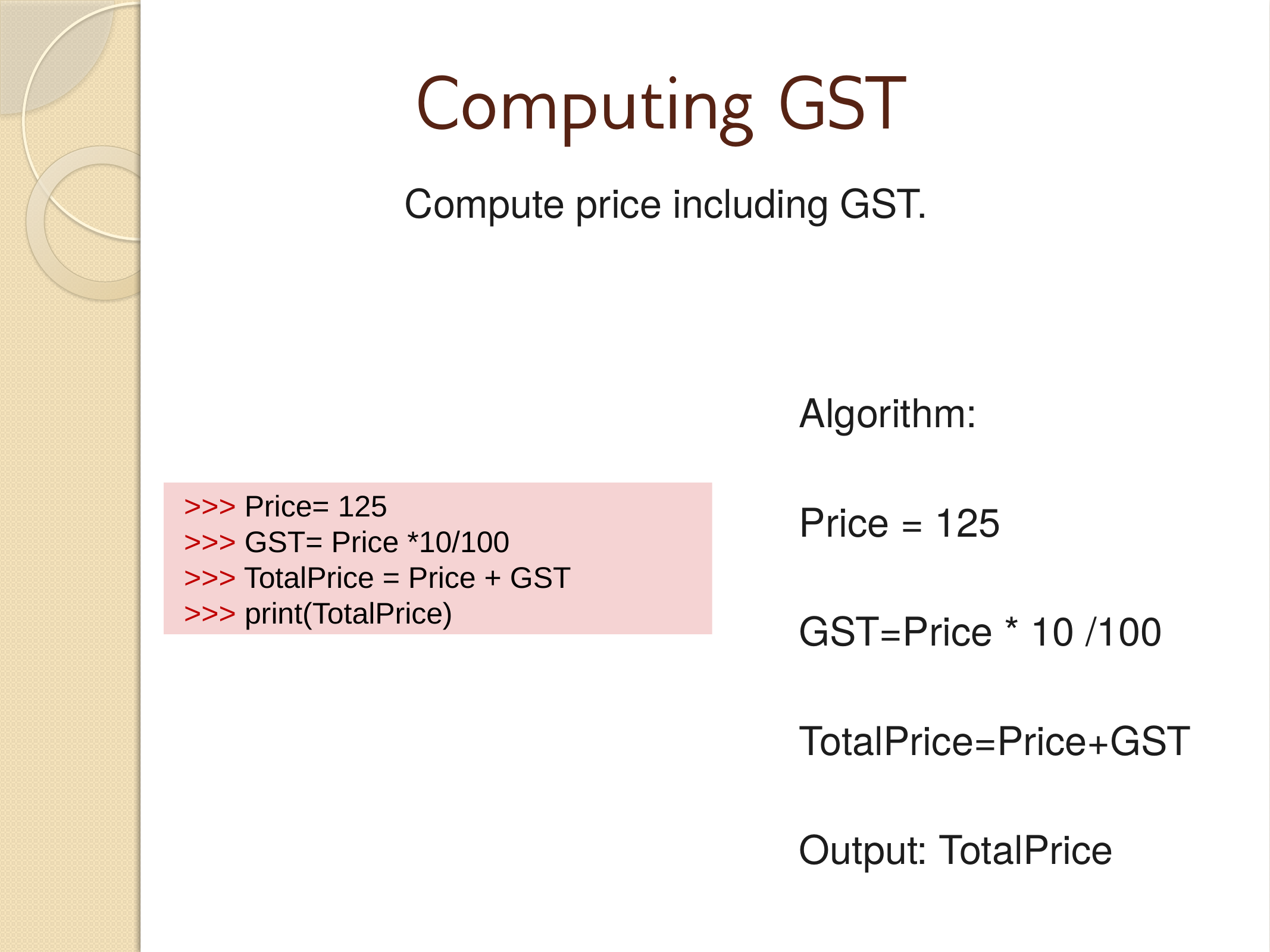

# Computing GST
Compute price including GST.

Algorithm:
>>> Price= 125
>>> GST= Price *10/100
>>> TotalPrice = Price + GST
>>> print(TotalPrice)
Price = 125
GST=Price * 10 /100
TotalPrice=Price+GST
Output: TotalPrice